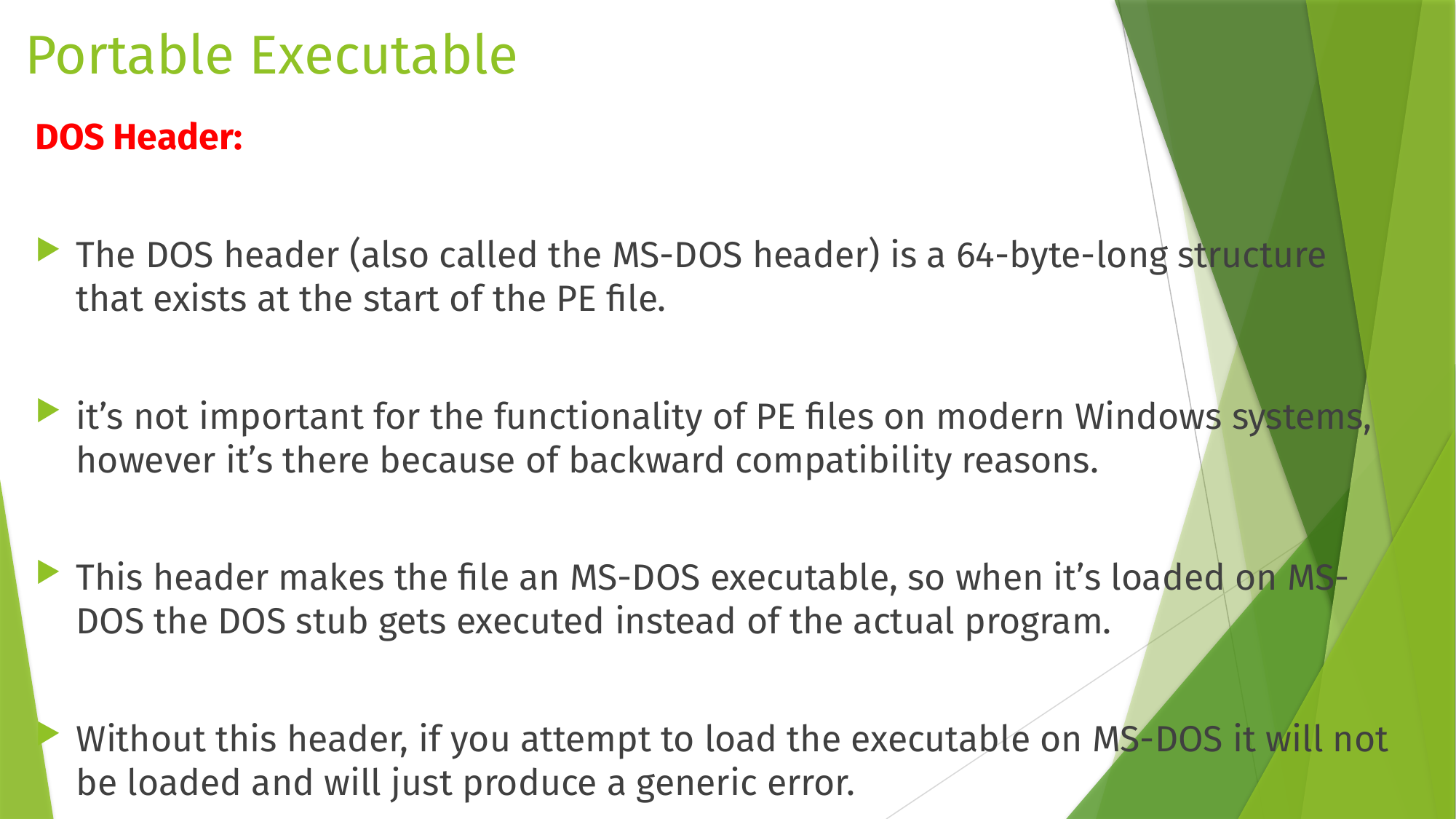

# Portable Executable
DOS Header:

The DOS header (also called the MS-DOS header) is a 64-byte-long structure that exists at the start of the PE file.

it’s not important for the functionality of PE files on modern Windows systems, however it’s there because of backward compatibility reasons.

This header makes the file an MS-DOS executable, so when it’s loaded on MS-DOS the DOS stub gets executed instead of the actual program.

Without this header, if you attempt to load the executable on MS-DOS it will not be loaded and will just produce a generic error.